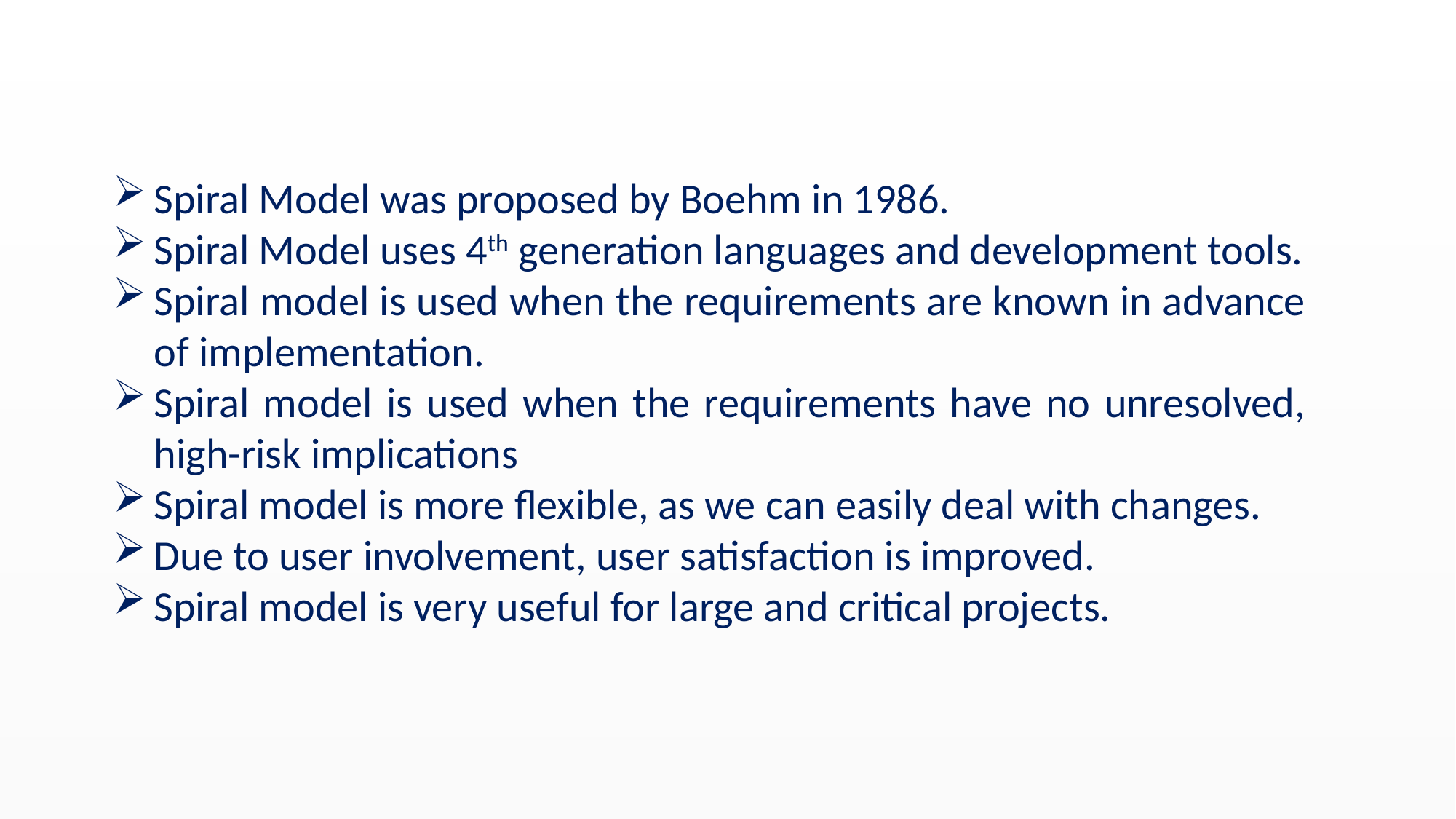

Spiral Model was proposed by Boehm in 1986.
Spiral Model uses 4th generation languages and development tools.
Spiral model is used when the requirements are known in advance of implementation.
Spiral model is used when the requirements have no unresolved, high-risk implications
Spiral model is more flexible, as we can easily deal with changes.
Due to user involvement, user satisfaction is improved.
Spiral model is very useful for large and critical projects.